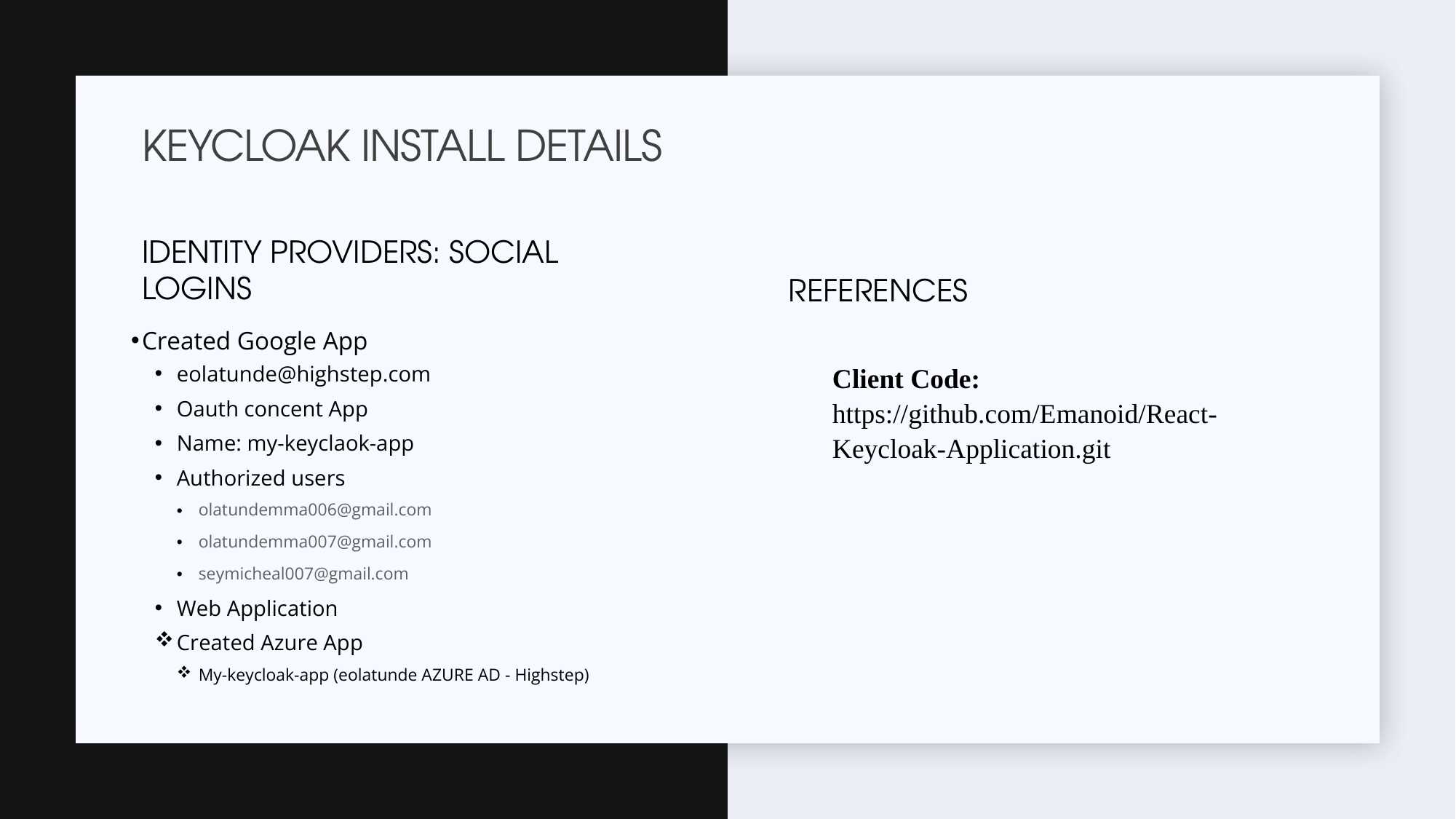

# Keycloak install details
IDENTITY PROVIDERS: SOCIAL LOGINS
References
Created Google App
eolatunde@highstep.com
Oauth concent App
Name: my-keyclaok-app
Authorized users
olatundemma006@gmail.com
olatundemma007@gmail.com
seymicheal007@gmail.com
Web Application
Created Azure App
My-keycloak-app (eolatunde AZURE AD - Highstep)

Client Code: https://github.com/Emanoid/React-Keycloak-Application.git